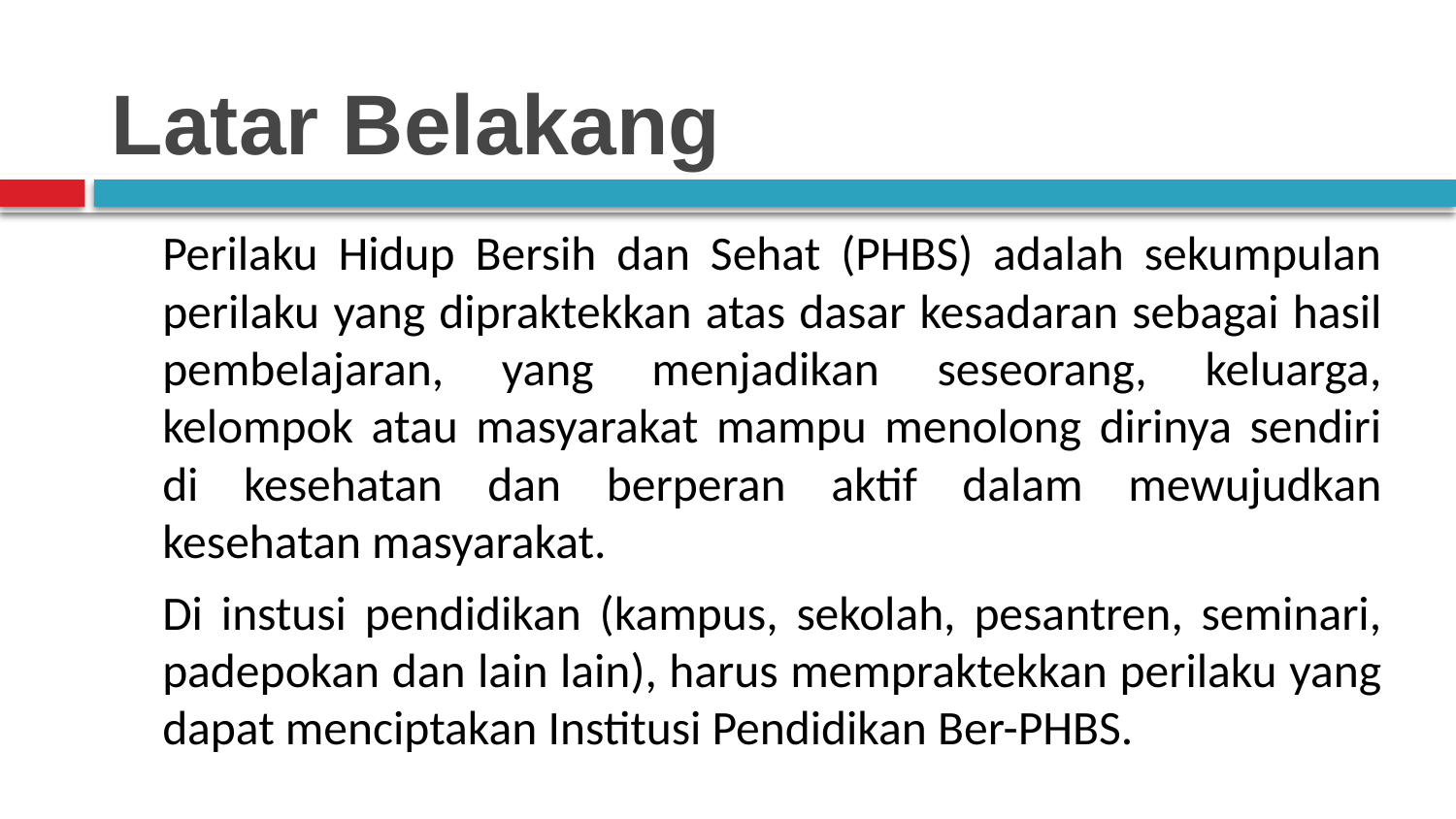

# Latar Belakang
		Perilaku Hidup Bersih dan Sehat (PHBS) adalah sekumpulan perilaku yang dipraktekkan atas dasar kesadaran sebagai hasil pembelajaran, yang menjadikan seseorang, keluarga, kelompok atau masyarakat mampu menolong dirinya sendiri di kesehatan dan berperan aktif dalam mewujudkan kesehatan masyarakat.
		Di instusi pendidikan (kampus, sekolah, pesantren, seminari, padepokan dan lain lain), harus mempraktekkan perilaku yang dapat menciptakan Institusi Pendidikan Ber-PHBS.